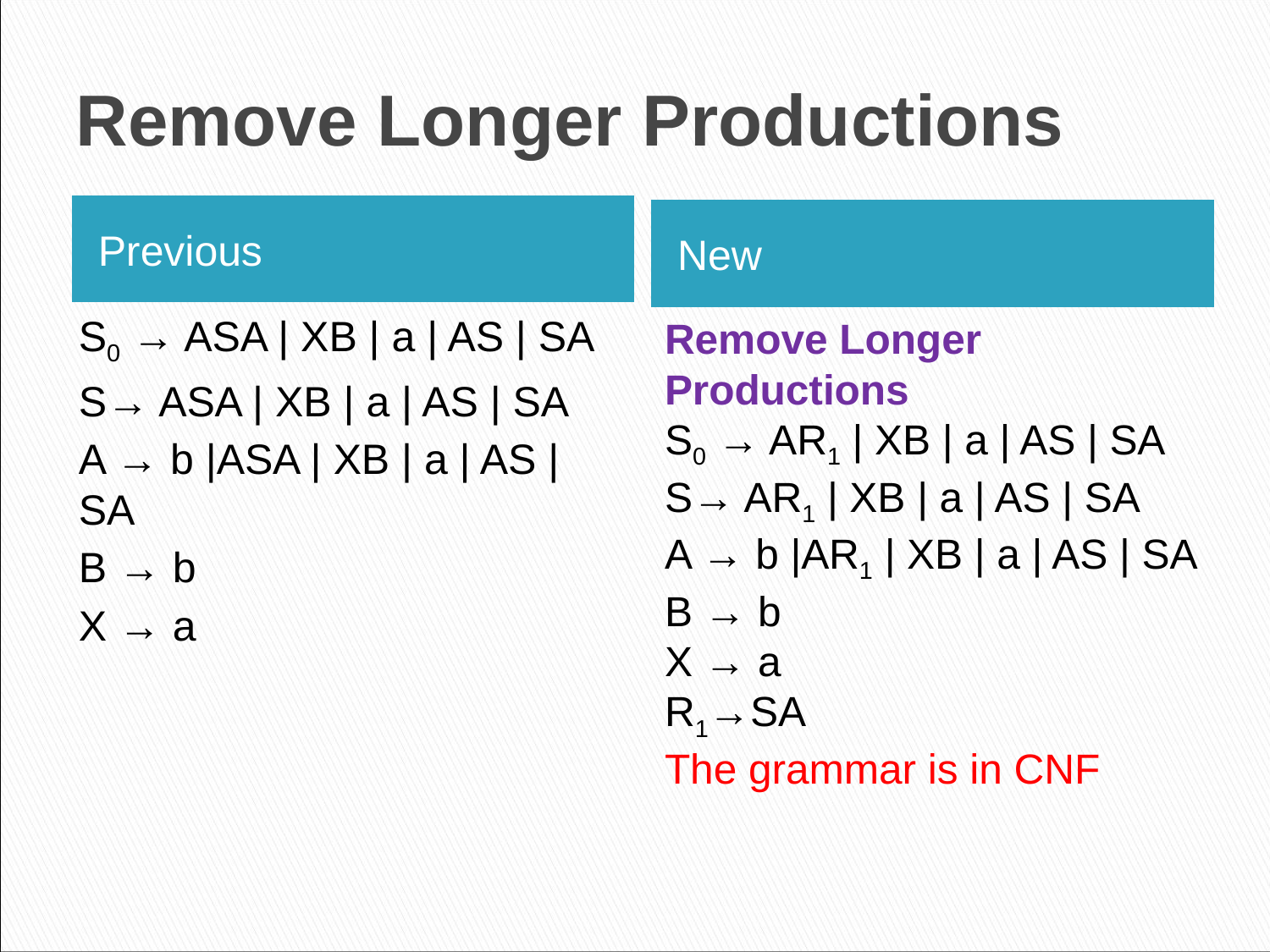

# Remove Longer Productions
Previous
New
S0 → ASA | XB | a | AS | SA
S→ ASA | XB | a | AS | SA
A → b |ASA | XB | a | AS | SA
B → b
X → a

Remove Longer Productions
S0 → AR1 | XB | a | AS | SA
S→ AR1 | XB | a | AS | SA
A → b |AR1 | XB | a | AS | SA
B → b
X → a
R1→SA
The grammar is in CNF